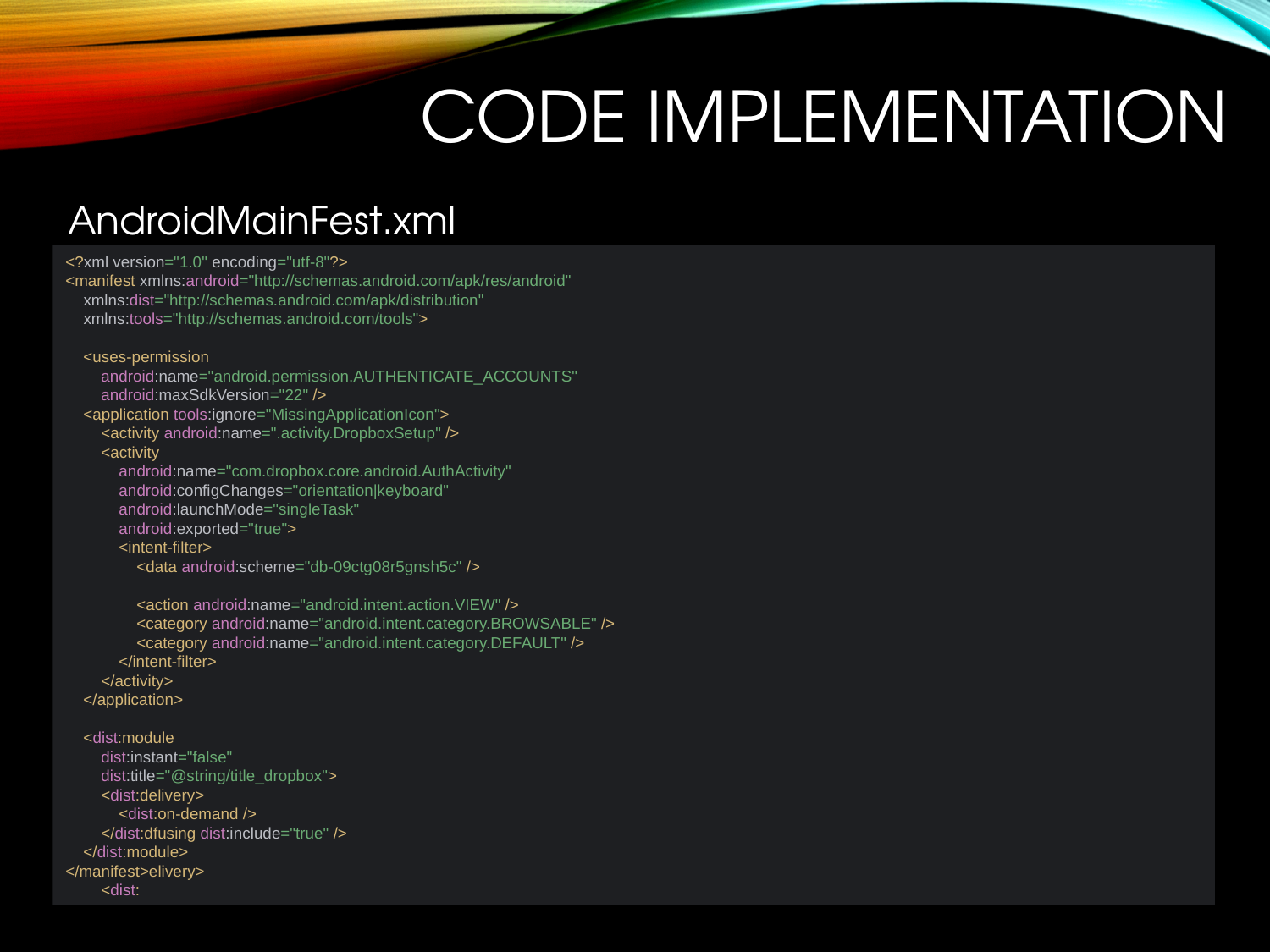

# Code implementation
AndroidMainFest.xml

<?xml version="1.0" encoding="utf-8"?>
<manifest xmlns:android="http://schemas.android.com/apk/res/android"
    xmlns:dist="http://schemas.android.com/apk/distribution"
    xmlns:tools="http://schemas.android.com/tools">
    <uses-permission
        android:name="android.permission.AUTHENTICATE_ACCOUNTS"
        android:maxSdkVersion="22" />
    <application tools:ignore="MissingApplicationIcon">
        <activity android:name=".activity.DropboxSetup" />
        <activity
            android:name="com.dropbox.core.android.AuthActivity"
            android:configChanges="orientation|keyboard"
            android:launchMode="singleTask"
            android:exported="true">
            <intent-filter>
                <data android:scheme="db-09ctg08r5gnsh5c" />
                <action android:name="android.intent.action.VIEW" />
                <category android:name="android.intent.category.BROWSABLE" />
                <category android:name="android.intent.category.DEFAULT" />
            </intent-filter>
        </activity>
    </application>
    <dist:module
        dist:instant="false"
        dist:title="@string/title_dropbox">
        <dist:delivery>
            <dist:on-demand />
        </dist:dfusing dist:include="true" />
    </dist:module>
</manifest>elivery>
        <dist: